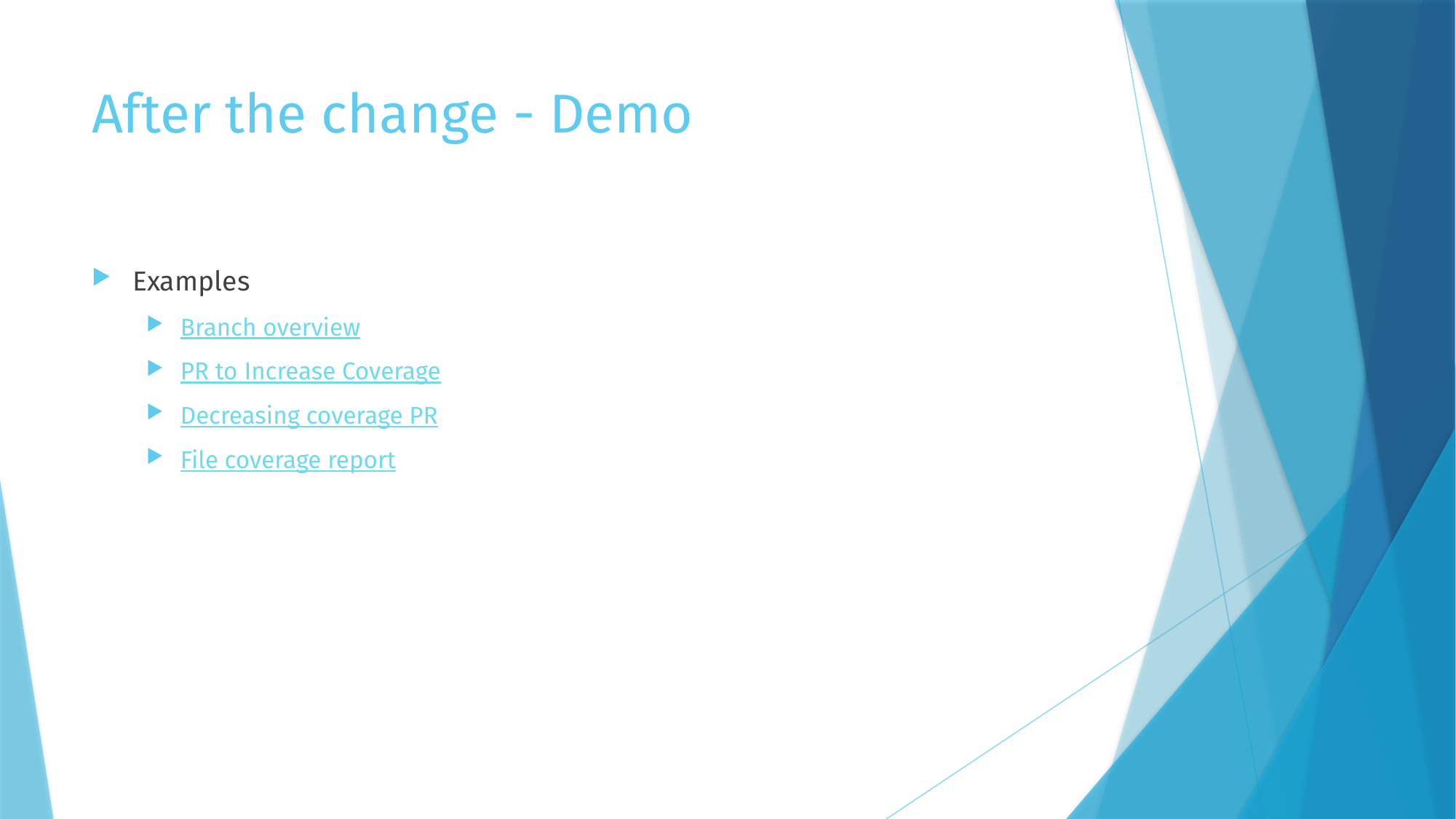

# After the change - Demo
Examples
Branch overview
PR to Increase Coverage
Decreasing coverage PR
File coverage report